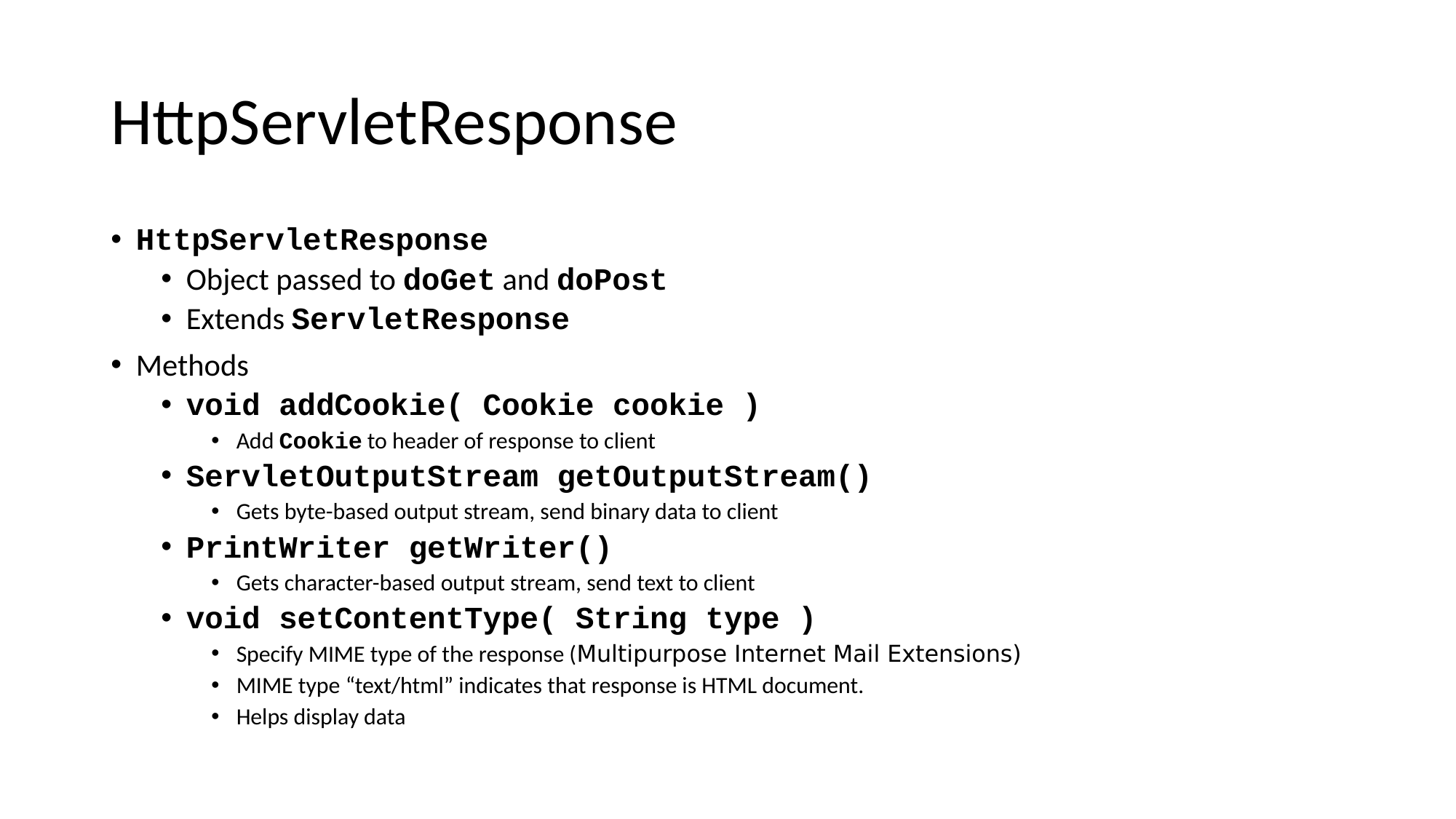

# HttpServletResponse
HttpServletResponse
Object passed to doGet and doPost
Extends ServletResponse
Methods
void addCookie( Cookie cookie )
Add Cookie to header of response to client
ServletOutputStream getOutputStream()
Gets byte-based output stream, send binary data to client
PrintWriter getWriter()
Gets character-based output stream, send text to client
void setContentType( String type )
Specify MIME type of the response (Multipurpose Internet Mail Extensions)
MIME type “text/html” indicates that response is HTML document.
Helps display data